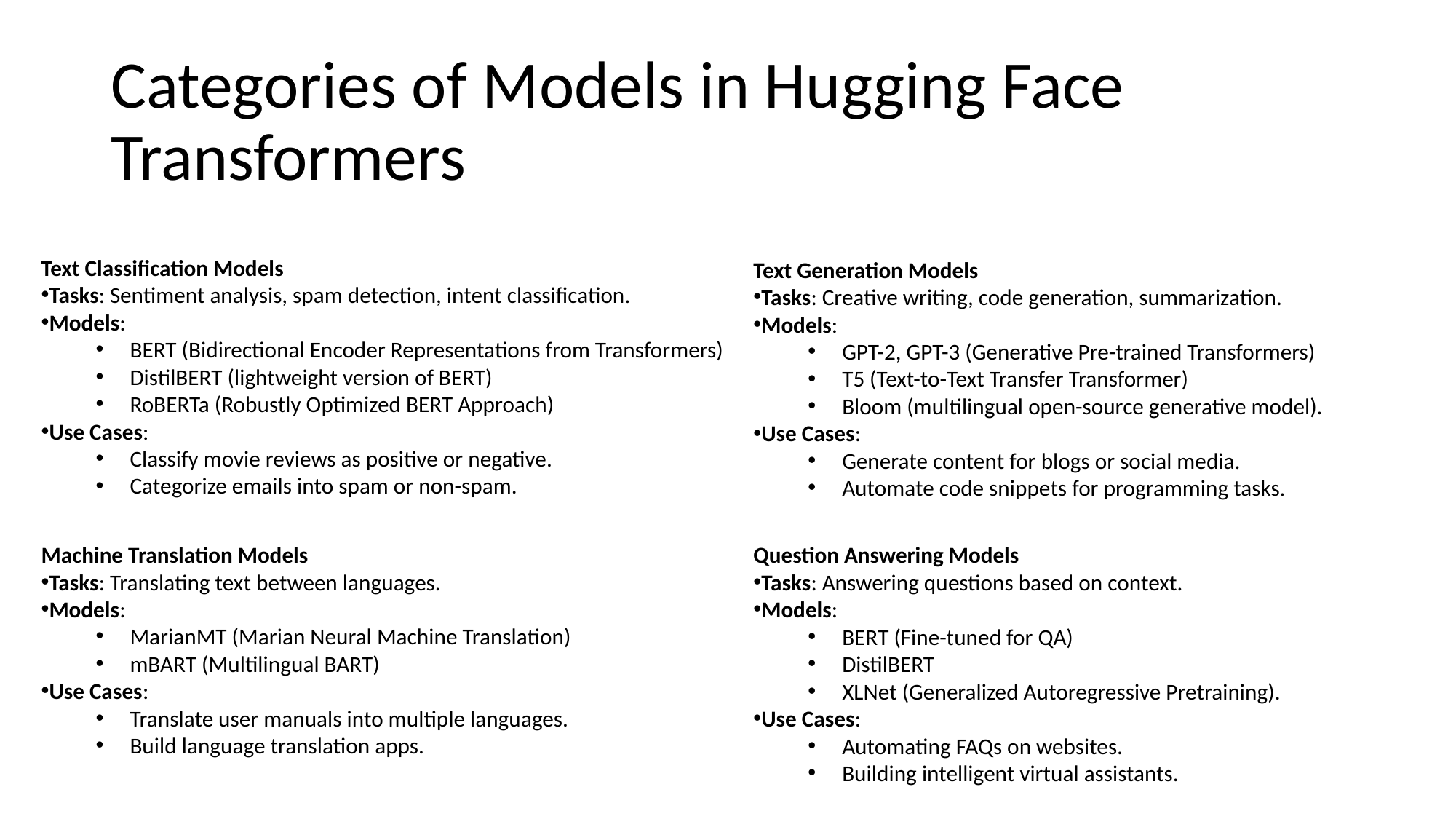

# Categories of Models in Hugging Face Transformers
Text Classification Models
Tasks: Sentiment analysis, spam detection, intent classification.
Models:
BERT (Bidirectional Encoder Representations from Transformers)
DistilBERT (lightweight version of BERT)
RoBERTa (Robustly Optimized BERT Approach)
Use Cases:
Classify movie reviews as positive or negative.
Categorize emails into spam or non-spam.
Text Generation Models
Tasks: Creative writing, code generation, summarization.
Models:
GPT-2, GPT-3 (Generative Pre-trained Transformers)
T5 (Text-to-Text Transfer Transformer)
Bloom (multilingual open-source generative model).
Use Cases:
Generate content for blogs or social media.
Automate code snippets for programming tasks.
Machine Translation Models
Tasks: Translating text between languages.
Models:
MarianMT (Marian Neural Machine Translation)
mBART (Multilingual BART)
Use Cases:
Translate user manuals into multiple languages.
Build language translation apps.
Question Answering Models
Tasks: Answering questions based on context.
Models:
BERT (Fine-tuned for QA)
DistilBERT
XLNet (Generalized Autoregressive Pretraining).
Use Cases:
Automating FAQs on websites.
Building intelligent virtual assistants.